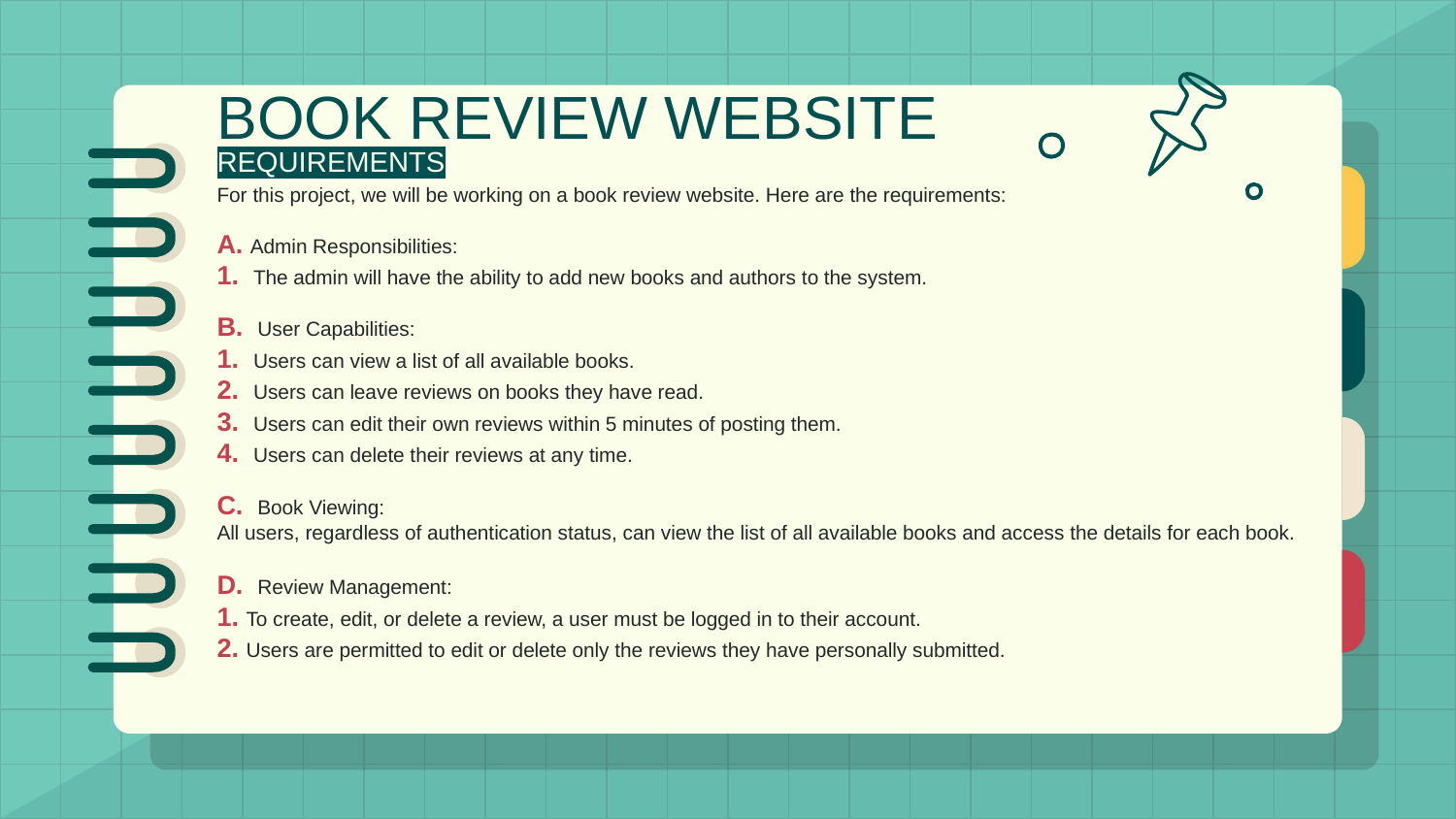

# BOOK REVIEW WEBSITE

REQUIREMENTS

For this project, we will be working on a book review website. Here are the requirements:
A. Admin Responsibilities:
1.  The admin will have the ability to add new books and authors to the system.
B.  User Capabilities:
1.  Users can view a list of all available books.
2.  Users can leave reviews on books they have read.
3.  Users can edit their own reviews within 5 minutes of posting them.
4.  Users can delete their reviews at any time.
C.  Book Viewing:
All users, regardless of authentication status, can view the list of all available books and access the details for each book.
D.  Review Management:
1. To create, edit, or delete a review, a user must be logged in to their account.
2. Users are permitted to edit or delete only the reviews they have personally submitted.